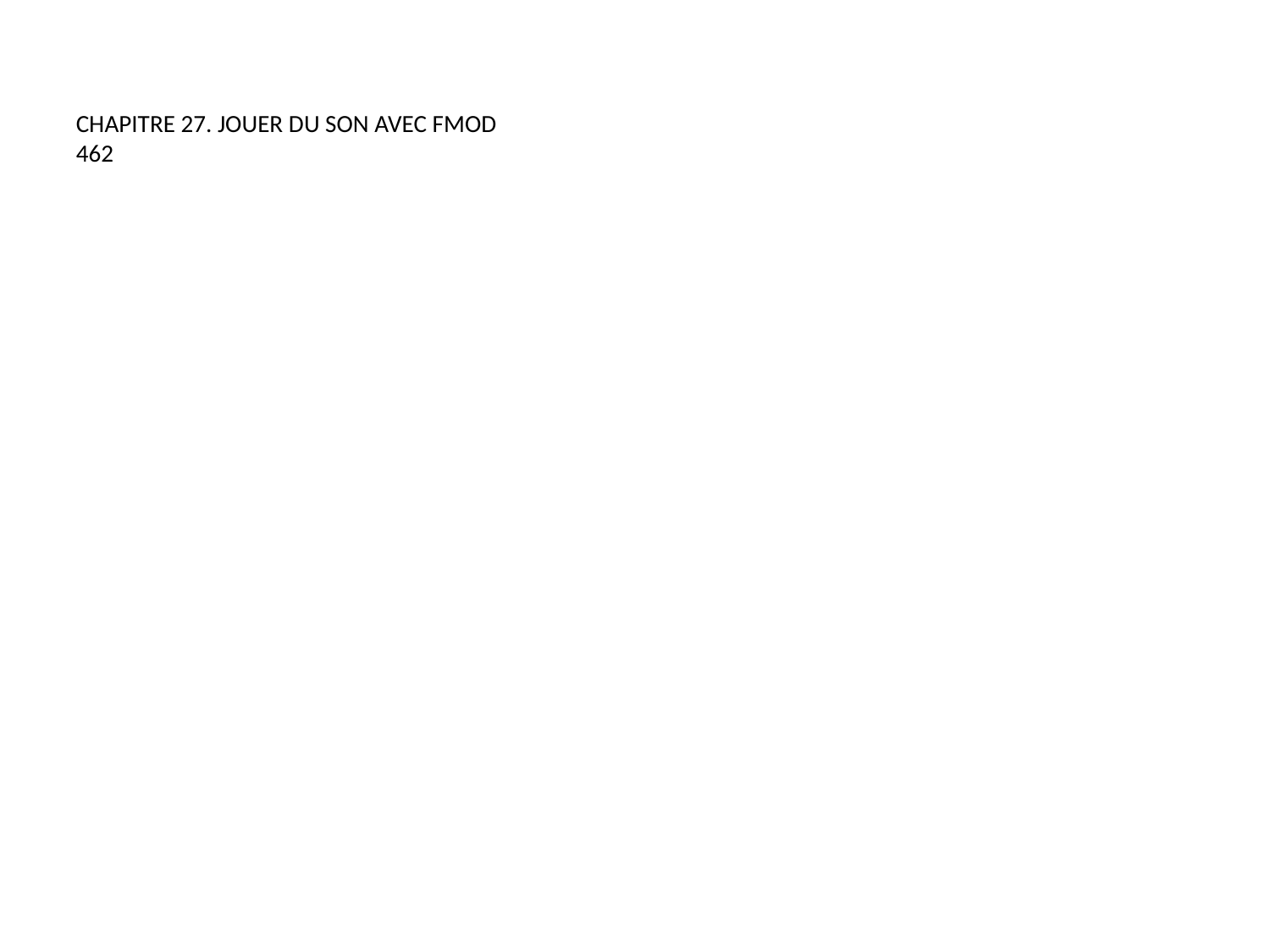

CHAPITRE 27. JOUER DU SON AVEC FMOD
462